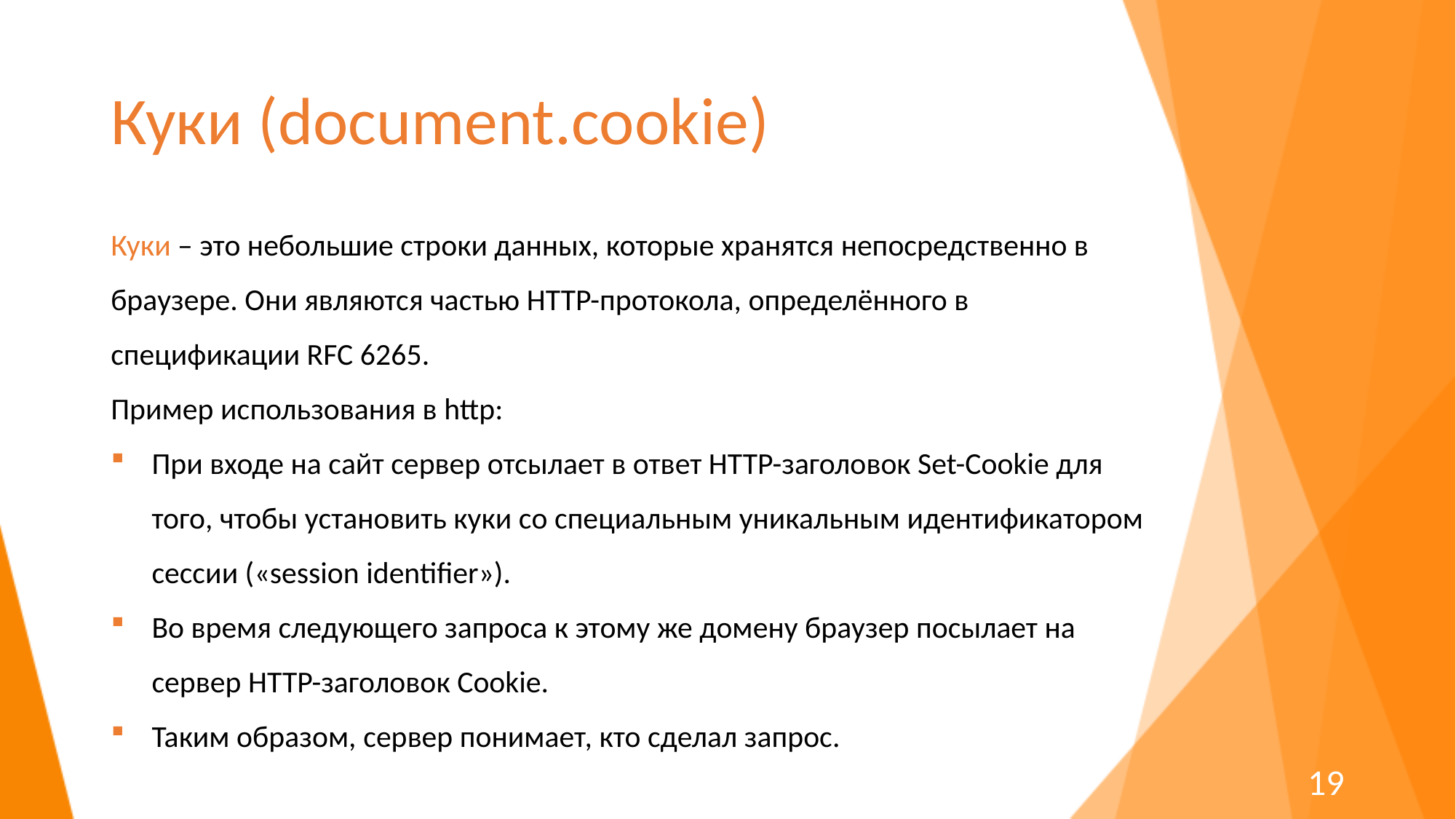

# Куки (document.cookie)

Куки – это небольшие строки данных, которые хранятся непосредственно в браузере. Они являются частью HTTP-протокола, определённого в спецификации RFC 6265.
Пример использования в http:
При входе на сайт сервер отсылает в ответ HTTP-заголовок Set-Cookie для того, чтобы установить куки со специальным уникальным идентификатором сессии («session identifier»).
Во время следующего запроса к этому же домену браузер посылает на сервер HTTP-заголовок Cookie.
Таким образом, сервер понимает, кто сделал запрос.
19